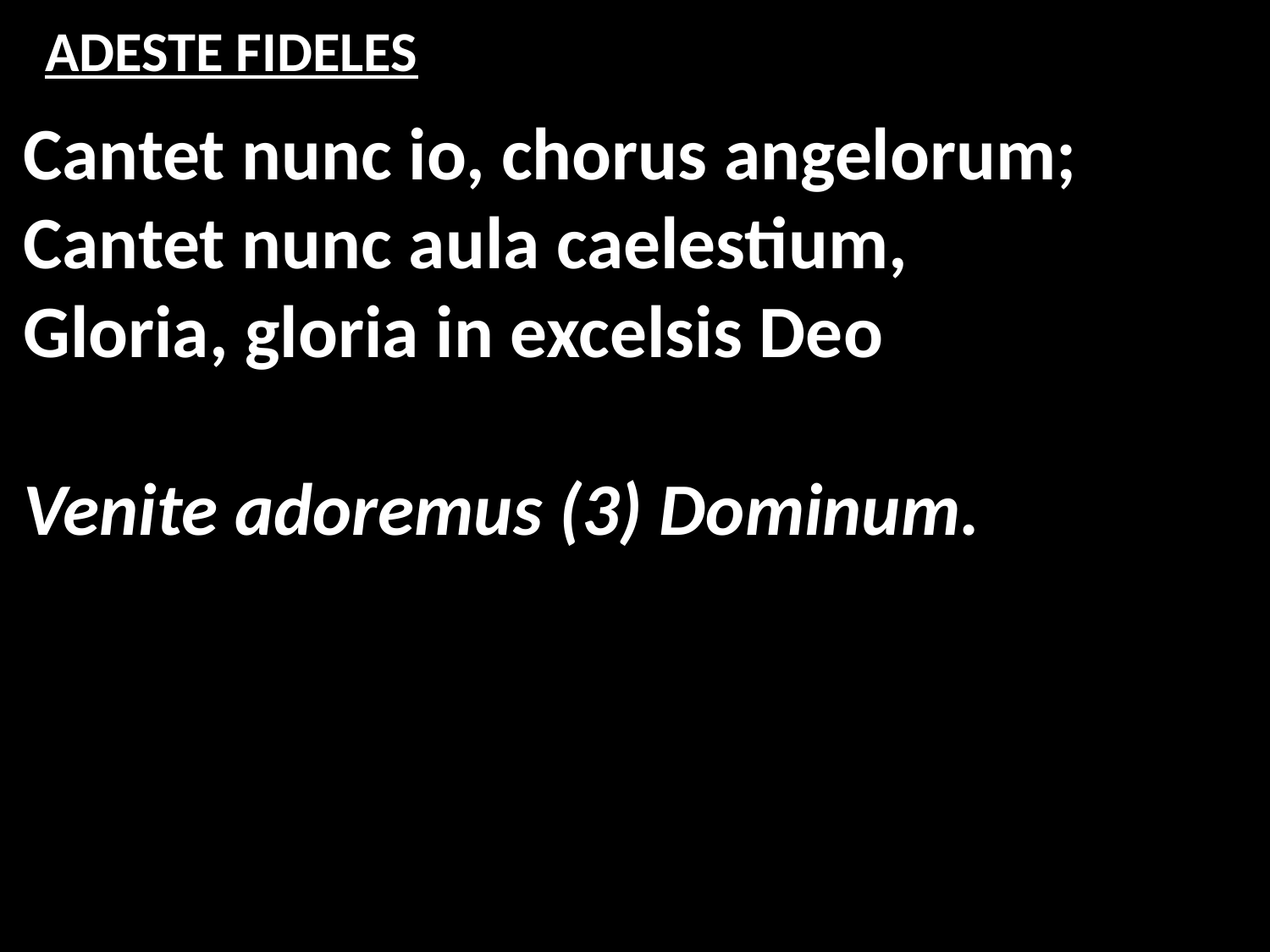

# ADESTE FIDELES
Cantet nunc io, chorus angelorum;
Cantet nunc aula caelestium,
Gloria, gloria in excelsis Deo

Venite adoremus (3) Dominum.